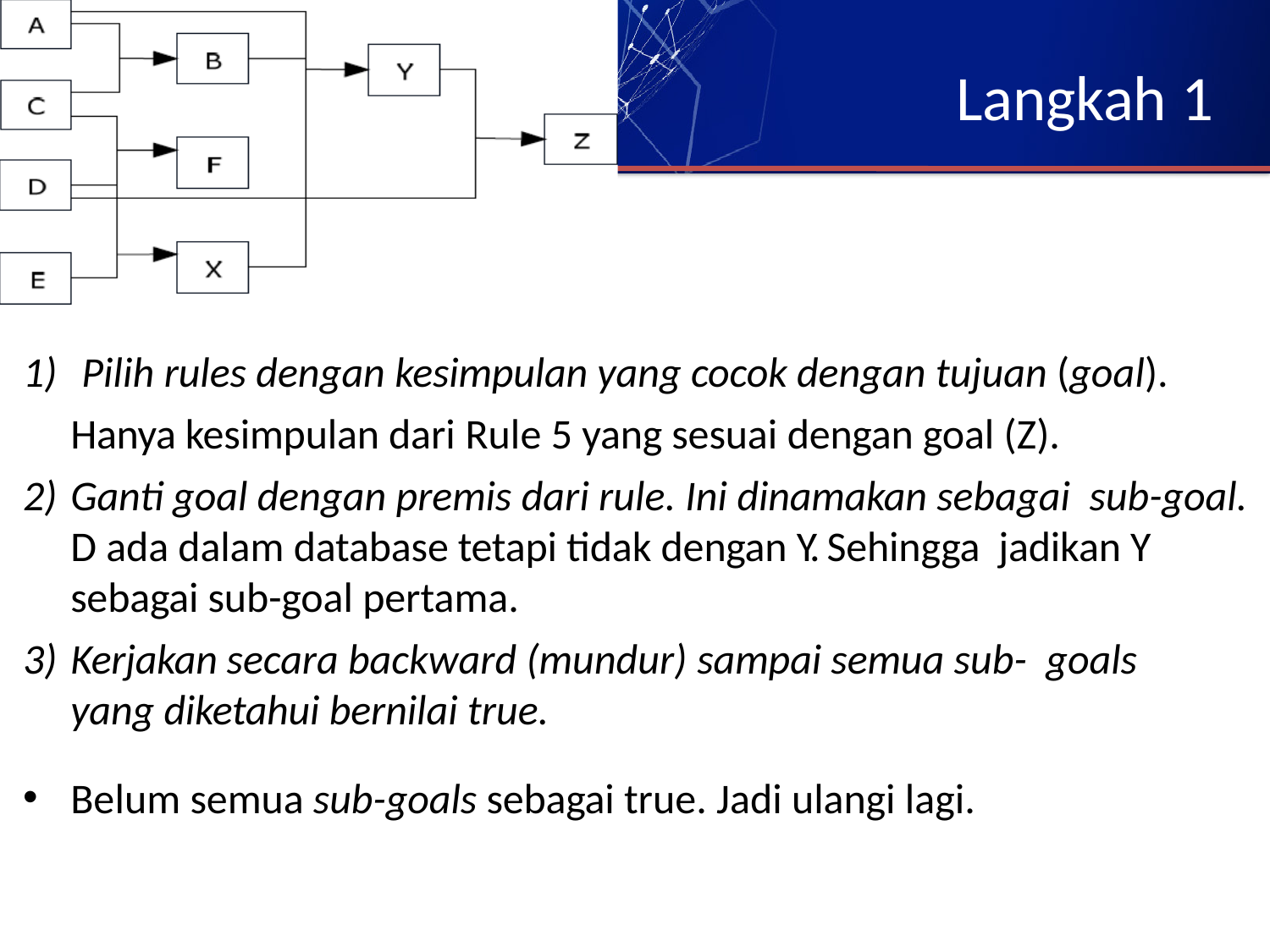

# Langkah 1

Pilih rules dengan kesimpulan yang cocok dengan tujuan (goal).
Hanya kesimpulan dari Rule 5 yang sesuai dengan goal (Z).
Ganti goal dengan premis dari rule. Ini dinamakan sebagai  sub-goal. D ada dalam database tetapi tidak dengan Y. Sehingga  jadikan Y sebagai sub-goal pertama.
Kerjakan secara backward (mundur) sampai semua sub-  goals yang diketahui bernilai true.
Belum semua sub-goals sebagai true. Jadi ulangi lagi.